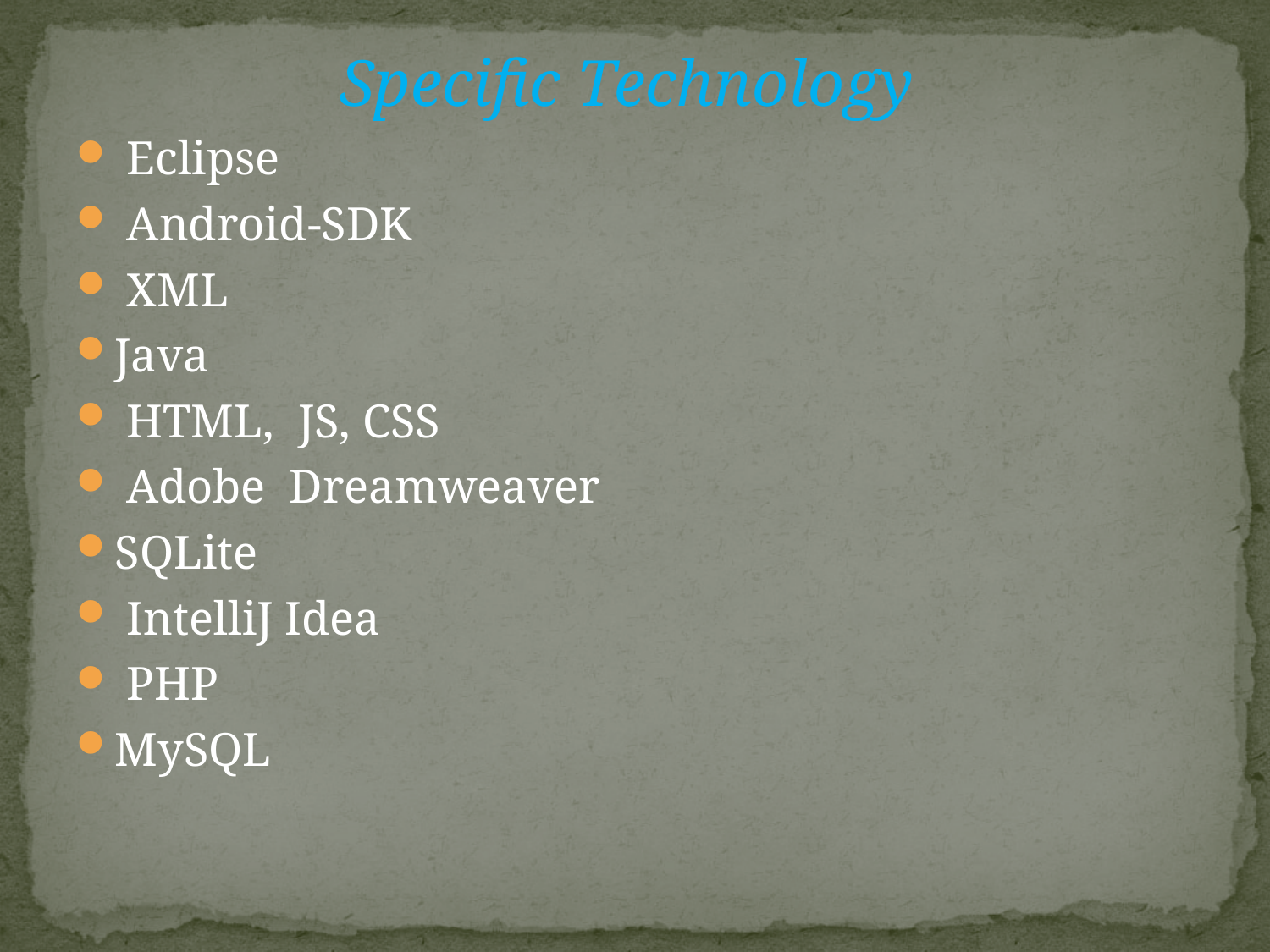

Specific Technology
 Eclipse
 Android-SDK
 XML
Java
 HTML,  JS, CSS
 Adobe  Dreamweaver
SQLite
 IntelliJ Idea
 PHP
MySQL